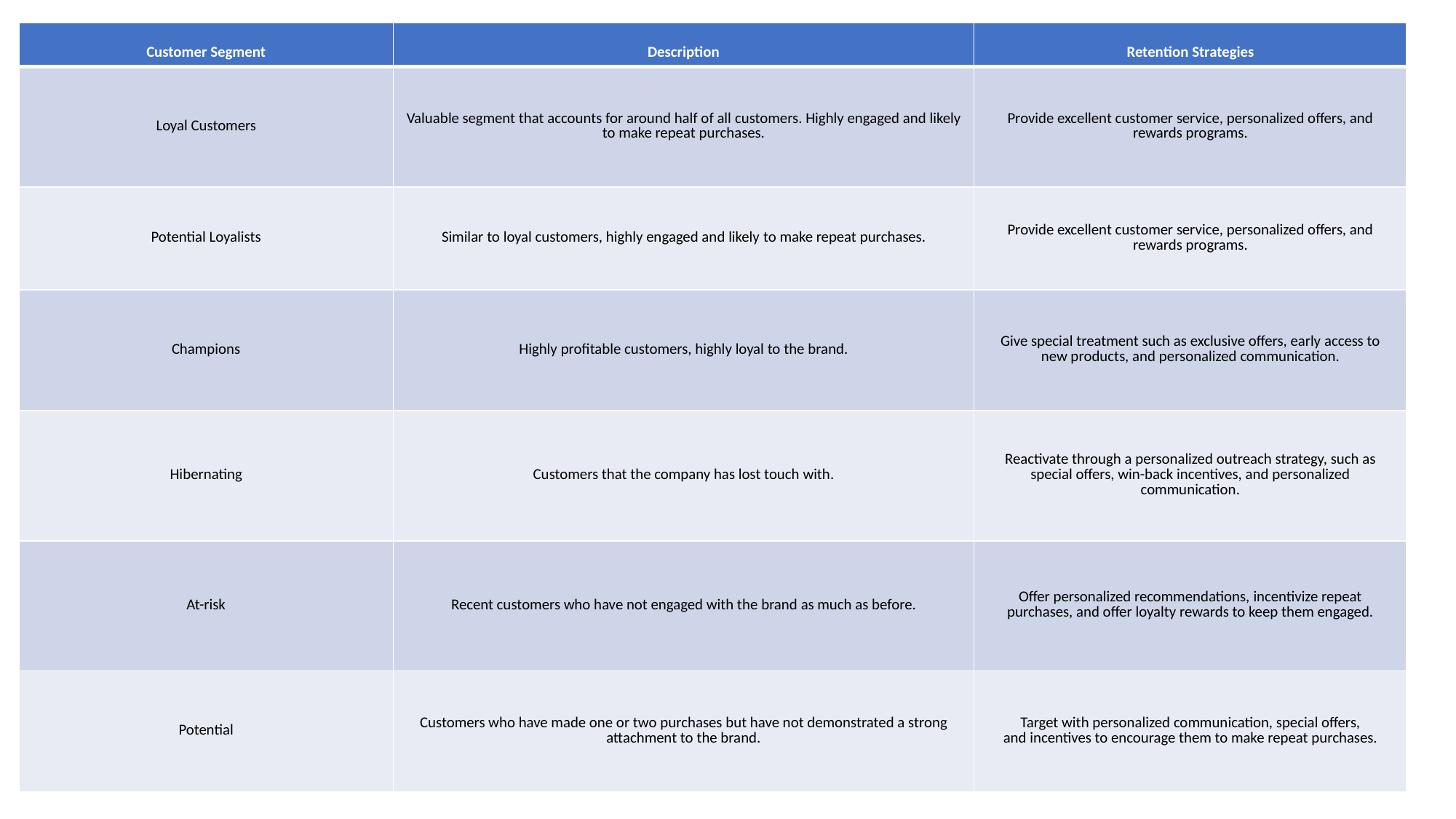

| Customer Segment​ | Description​ | Retention Strategies​ |
| --- | --- | --- |
| Loyal Customers​ | Valuable segment that accounts for around half of all customers. Highly engaged and likely to make repeat purchases.​ | Provide excellent customer service, personalized offers, and rewards programs.​ |
| Potential Loyalists​ | Similar to loyal customers, highly engaged and likely to make repeat purchases.​ | Provide excellent customer service, personalized offers, and rewards programs.​ |
| Champions​ | Highly profitable customers, highly loyal to the brand.​ | Give special treatment such as exclusive offers, early access to new products, and personalized communication.​ |
| Hibernating​ | Customers that the company has lost touch with.​ | Reactivate through a personalized outreach strategy, such as special offers, win-back incentives, and personalized communication.​ |
| At-risk​ | Recent customers who have not engaged with the brand as much as before.​ | Offer personalized recommendations, incentivize repeat purchases, and offer loyalty rewards to keep them engaged.​ |
| Potential​ | Customers who have made one or two purchases but have not demonstrated a strong attachment to the brand.​ | Target with personalized communication, special offers, and incentives to encourage them to make repeat purchases.​ |